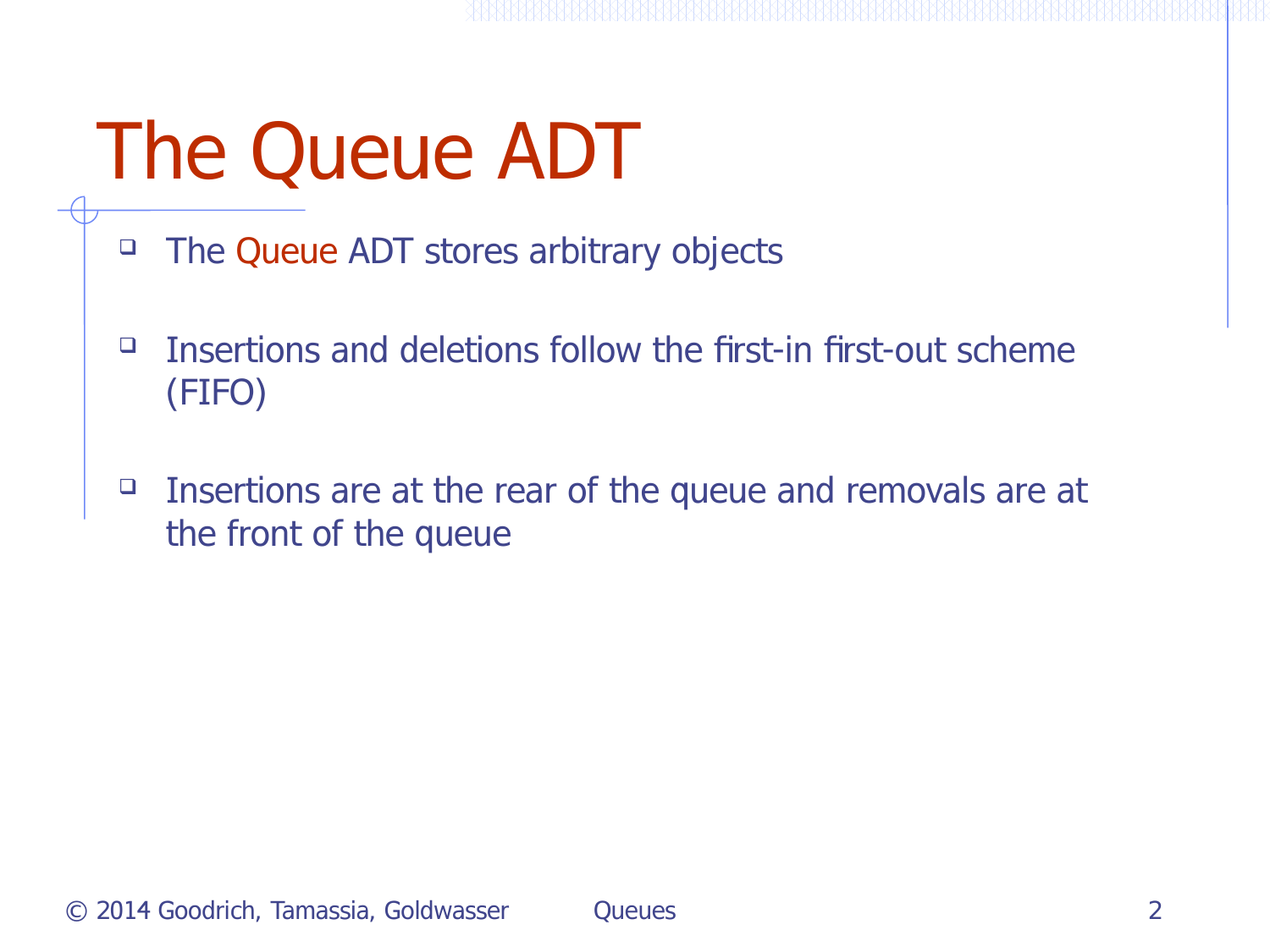

# The Queue ADT
The Queue ADT stores arbitrary objects

Insertions and deletions follow the first-in first-out scheme (FIFO)

Insertions are at the rear of the queue and removals are at the front of the queue
© 2014 Goodrich, Tamassia, Goldwasser
Queues
2